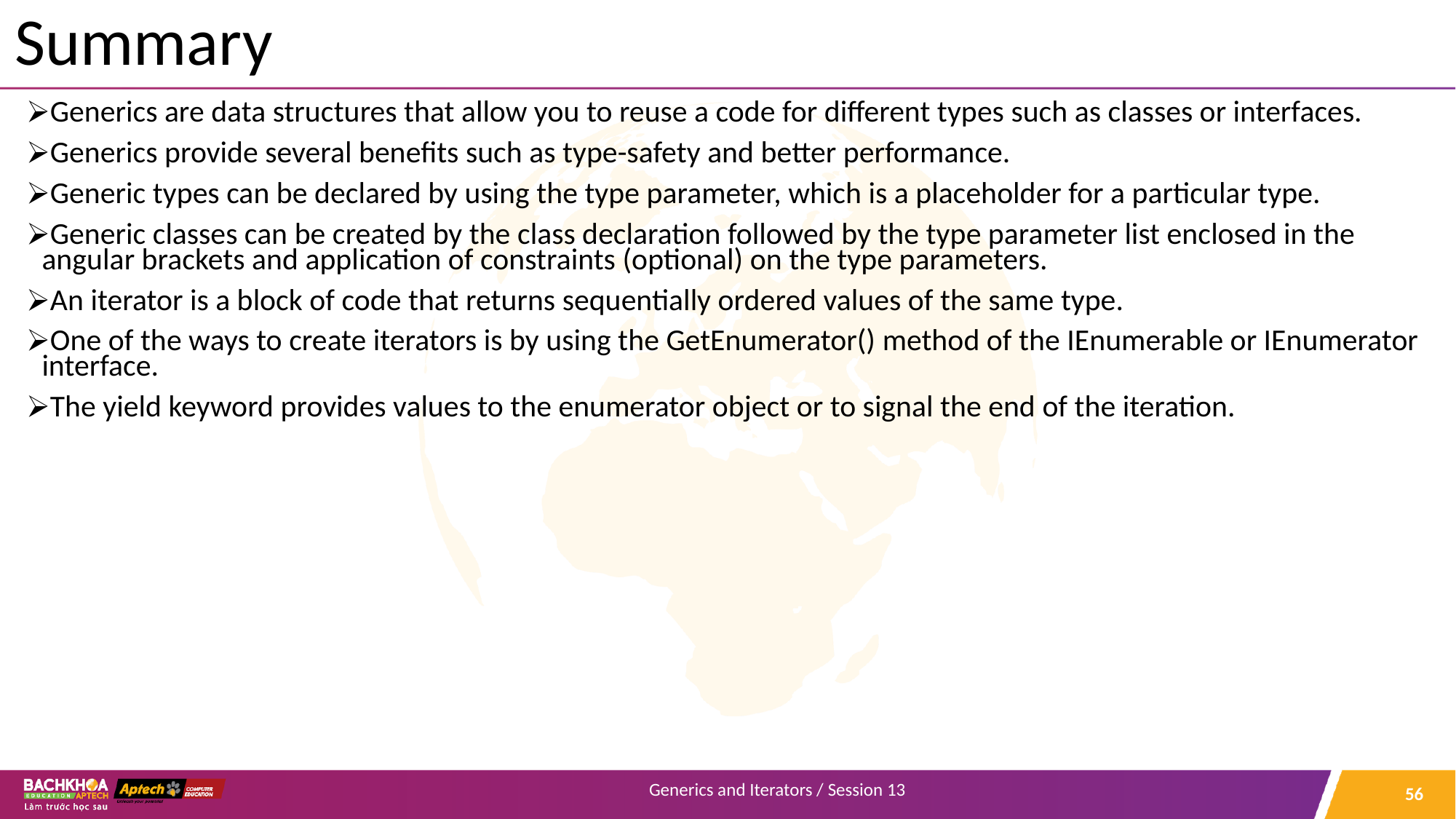

# Summary
Generics are data structures that allow you to reuse a code for different types such as classes or interfaces.
Generics provide several benefits such as type-safety and better performance.
Generic types can be declared by using the type parameter, which is a placeholder for a particular type.
Generic classes can be created by the class declaration followed by the type parameter list enclosed in the angular brackets and application of constraints (optional) on the type parameters.
An iterator is a block of code that returns sequentially ordered values of the same type.
One of the ways to create iterators is by using the GetEnumerator() method of the IEnumerable or IEnumerator interface.
The yield keyword provides values to the enumerator object or to signal the end of the iteration.

56
Generics and Iterators / Session 13